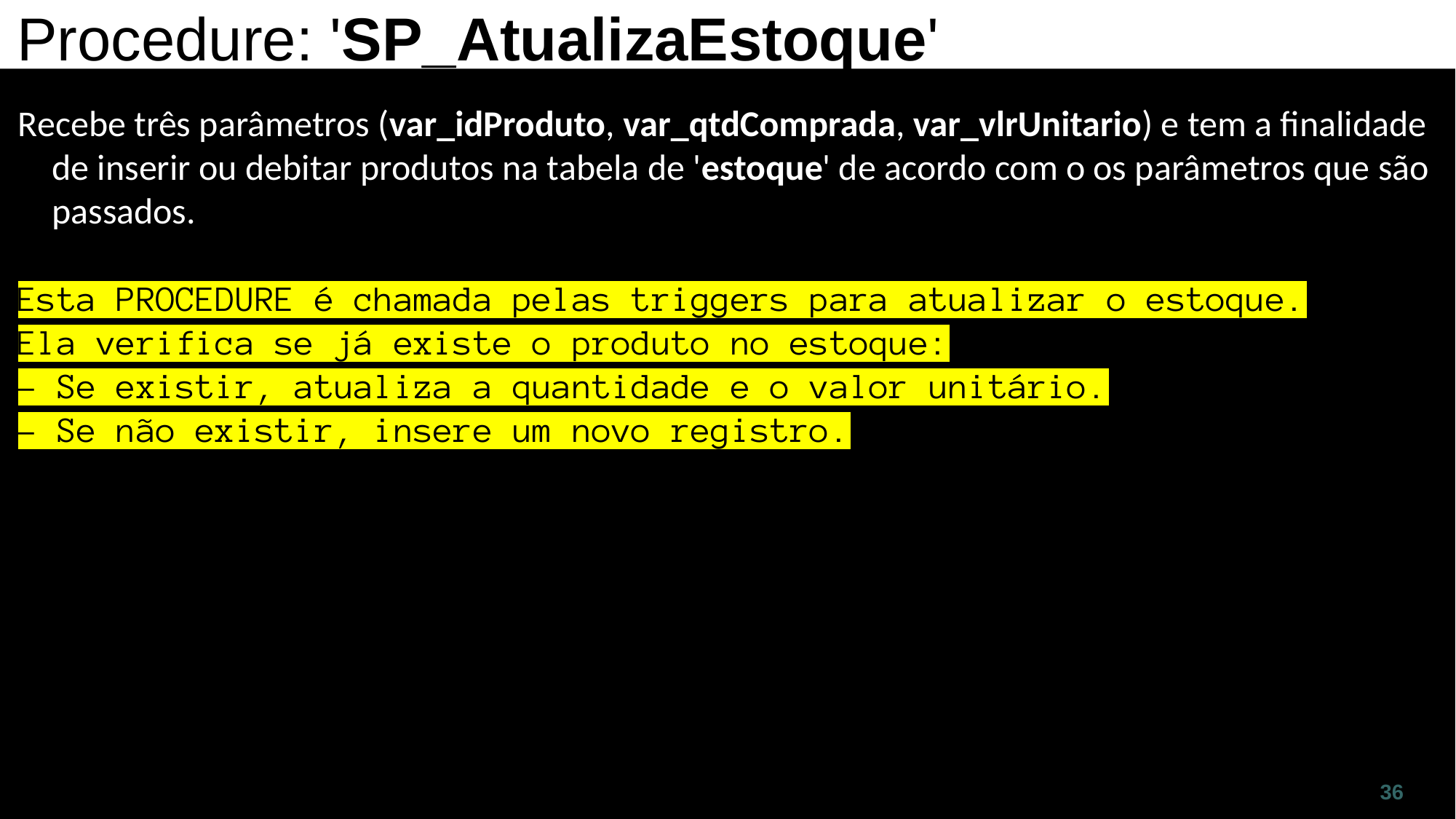

Procedure: 'SP_AtualizaEstoque'
Recebe três parâmetros (var_idProduto, var_qtdComprada, var_vlrUnitario) e tem a finalidade de inserir ou debitar produtos na tabela de 'estoque' de acordo com o os parâmetros que são passados.

Esta PROCEDURE é chamada pelas triggers para atualizar o estoque.
Ela verifica se já existe o produto no estoque:
- Se existir, atualiza a quantidade e o valor unitário.
- Se não existir, insere um novo registro.

36